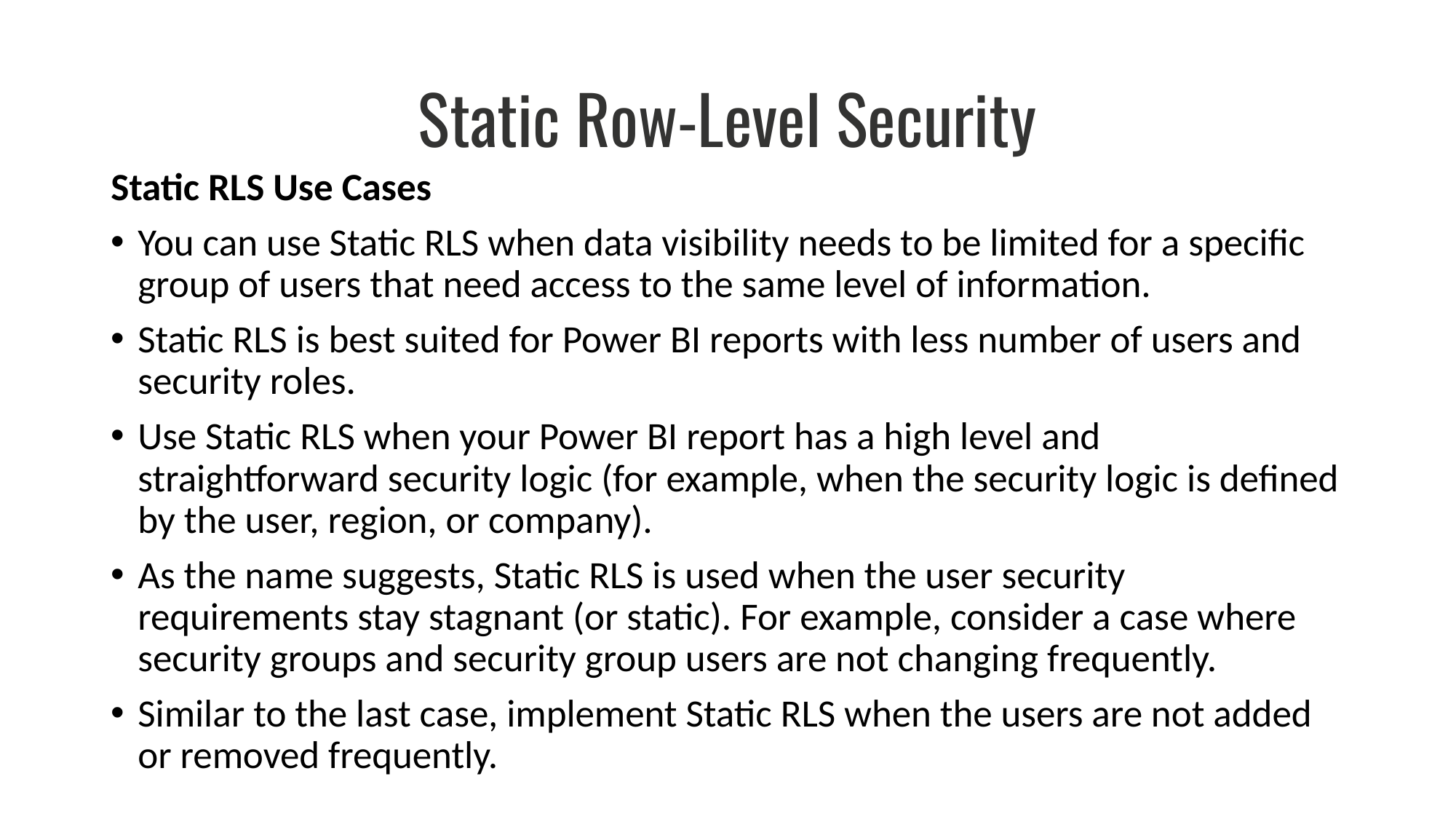

# Static Row-Level Security
Static RLS Use Cases
You can use Static RLS when data visibility needs to be limited for a specific group of users that need access to the same level of information.
Static RLS is best suited for Power BI reports with less number of users and security roles.
Use Static RLS when your Power BI report has a high level and straightforward security logic (for example, when the security logic is defined by the user, region, or company).
As the name suggests, Static RLS is used when the user security requirements stay stagnant (or static). For example, consider a case where security groups and security group users are not changing frequently.
Similar to the last case, implement Static RLS when the users are not added or removed frequently.